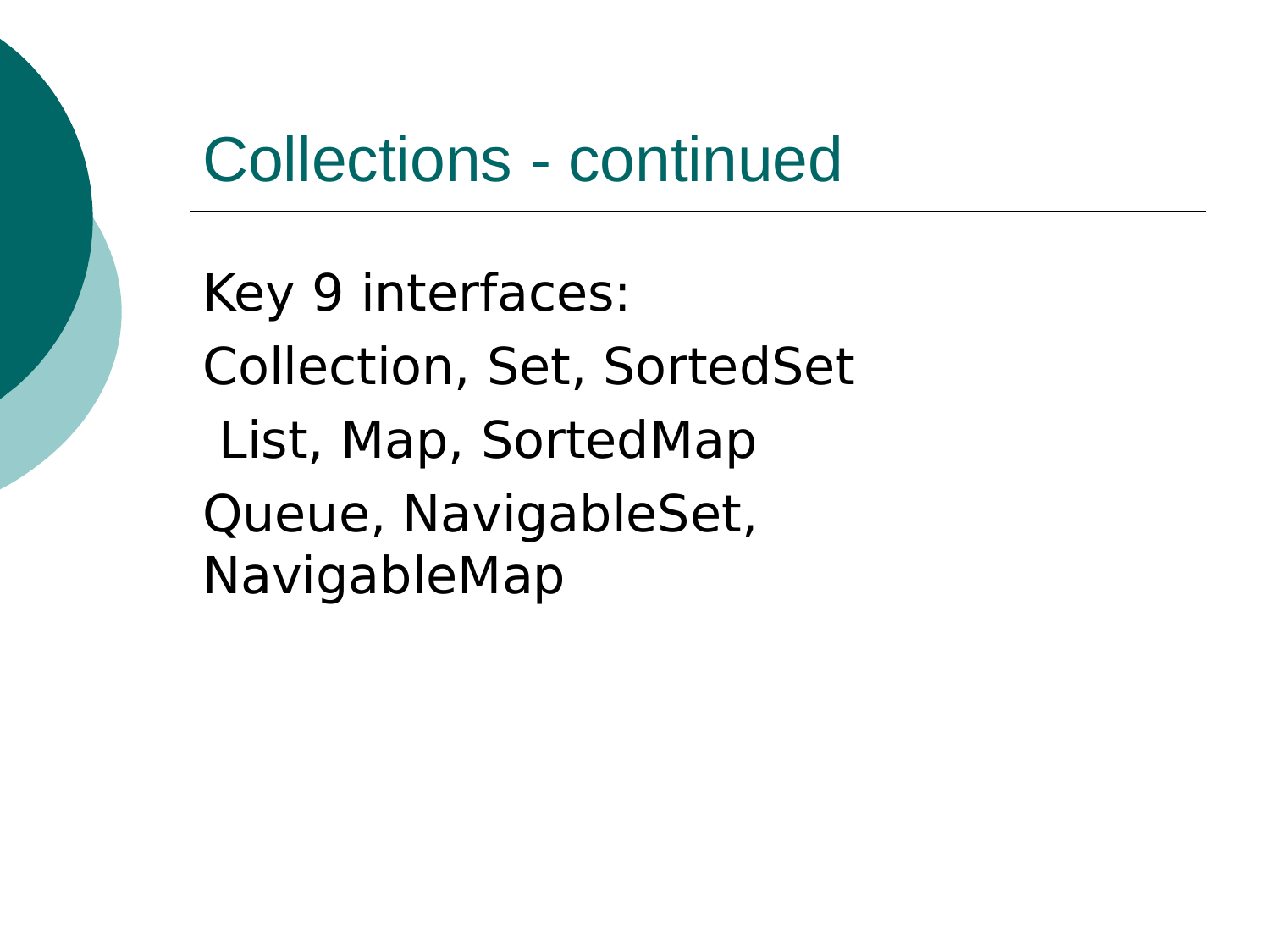

# Collections - continued
Key 9 interfaces:  Collection, Set, SortedSet  List, Map, SortedMap
Queue, NavigableSet, NavigableMap